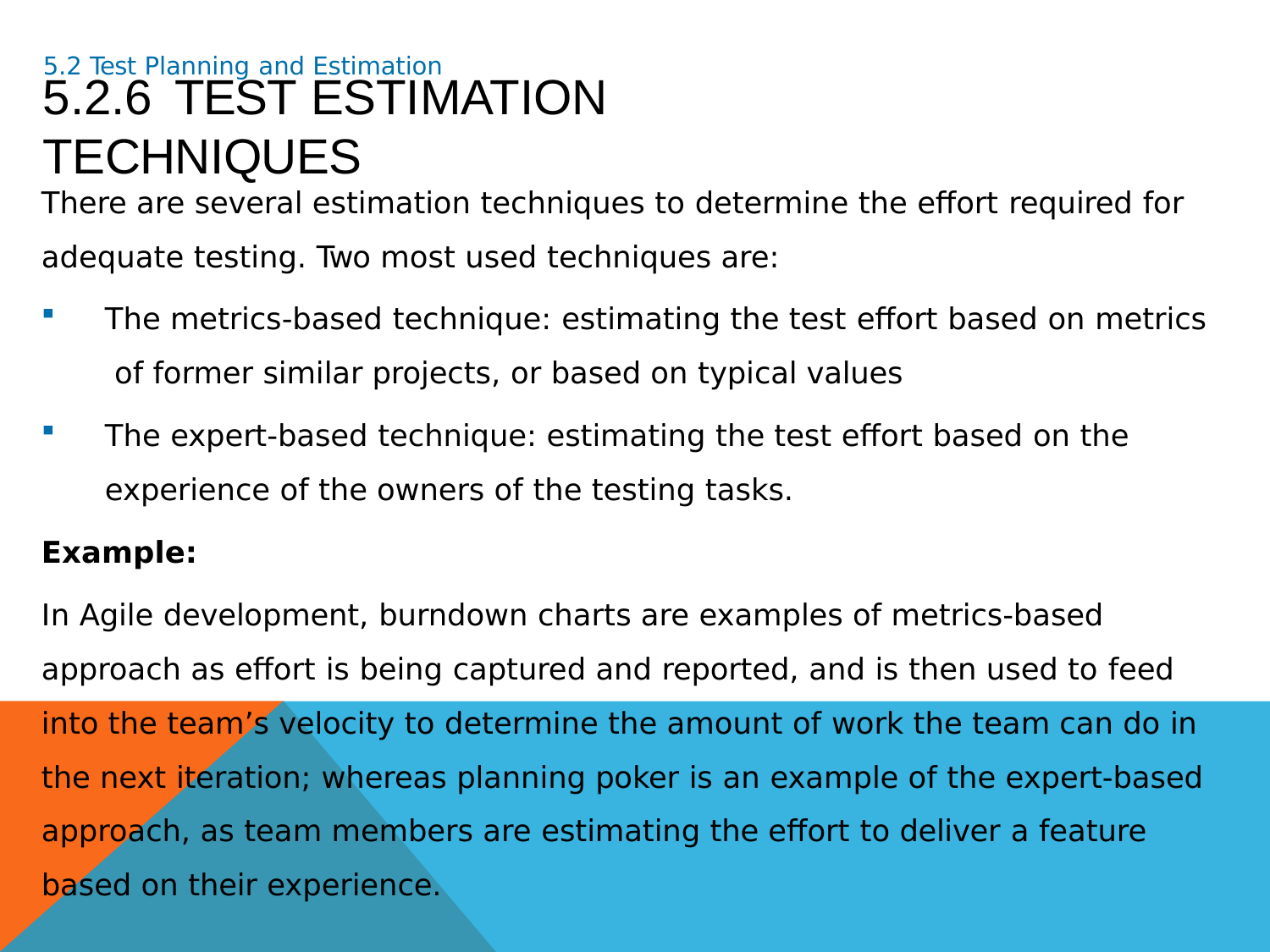

5.2 Test Planning and Estimation
# 5.2.6	Test Estimation Techniques
There are several estimation techniques to determine the effort required for
adequate testing. Two most used techniques are:
The metrics-based technique: estimating the test effort based on metrics  of former similar projects, or based on typical values
The expert-based technique: estimating the test effort based on the
experience of the owners of the testing tasks.
Example:
In Agile development, burndown charts are examples of metrics-based  approach as effort is being captured and reported, and is then used to feed  into the team’s velocity to determine the amount of work the team can do in  the next iteration; whereas planning poker is an example of the expert-based  approach, as team members are estimating the effort to deliver a feature  based on their experience.